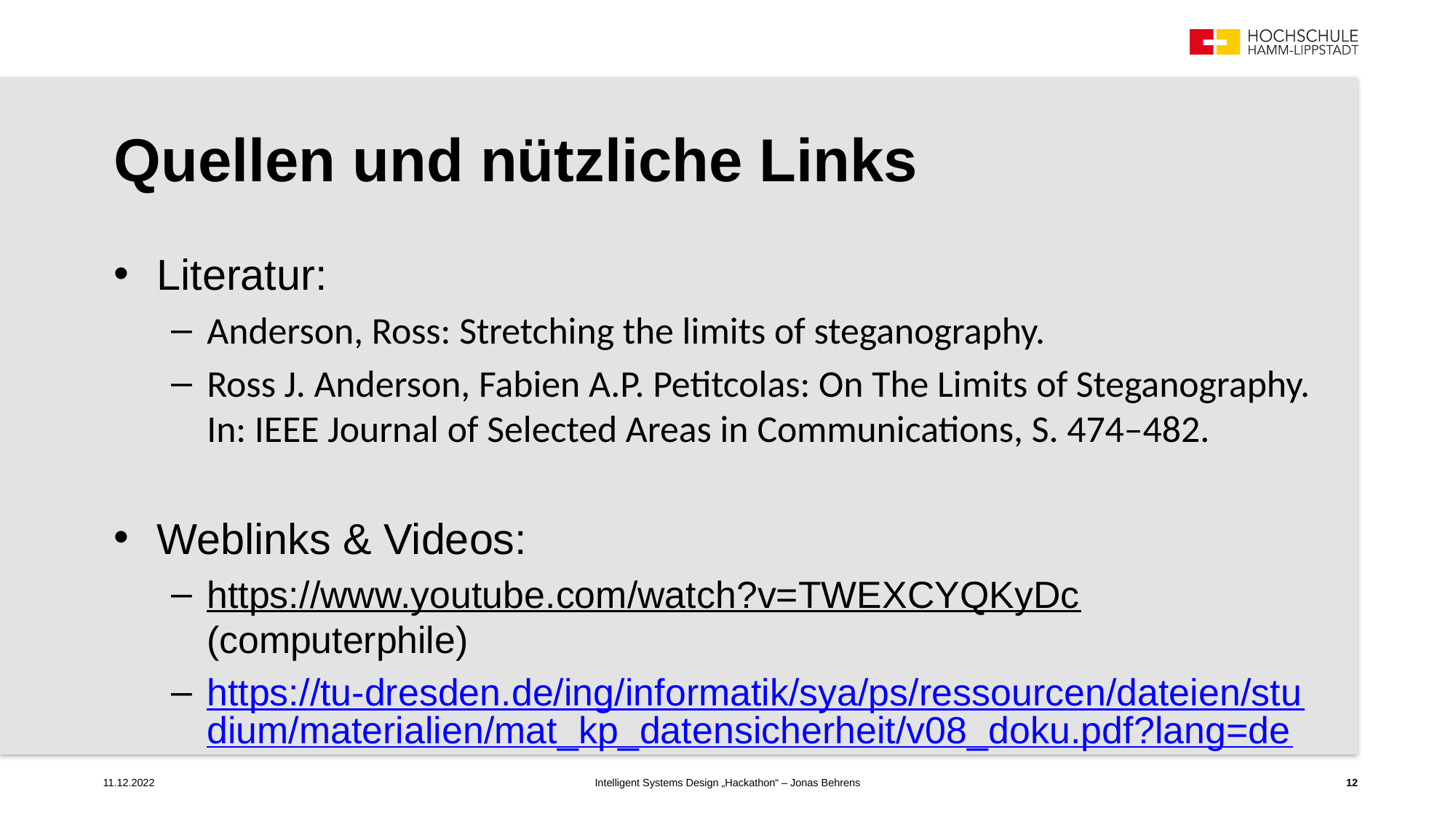

# Quellen und nützliche Links
Literatur:
Anderson, Ross: Stretching the limits of steganography.
Ross J. Anderson, Fabien A.P. Petitcolas: On The Limits of Steganography. In: IEEE Journal of Selected Areas in Communications, S. 474–482.

Weblinks & Videos:
https://www.youtube.com/watch?v=TWEXCYQKyDc (computerphile)
https://tu-dresden.de/ing/informatik/sya/ps/ressourcen/dateien/studium/materialien/mat_kp_datensicherheit/v08_doku.pdf?lang=de

11.12.2022
Intelligent Systems Design „Hackathon“ – Jonas Behrens
12